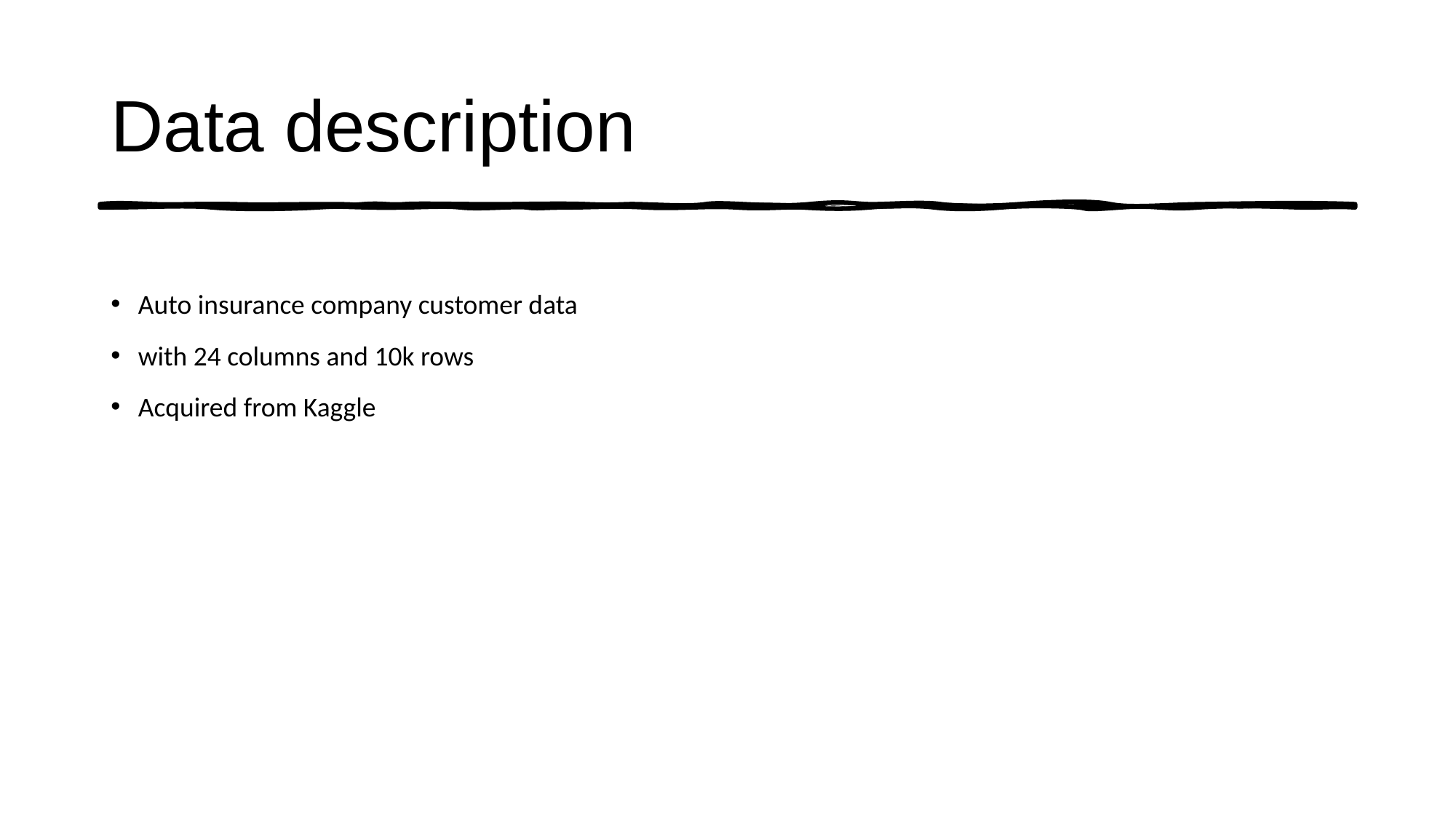

# Data description

Auto insurance company customer data
with 24 columns and 10k rows
Acquired from Kaggle